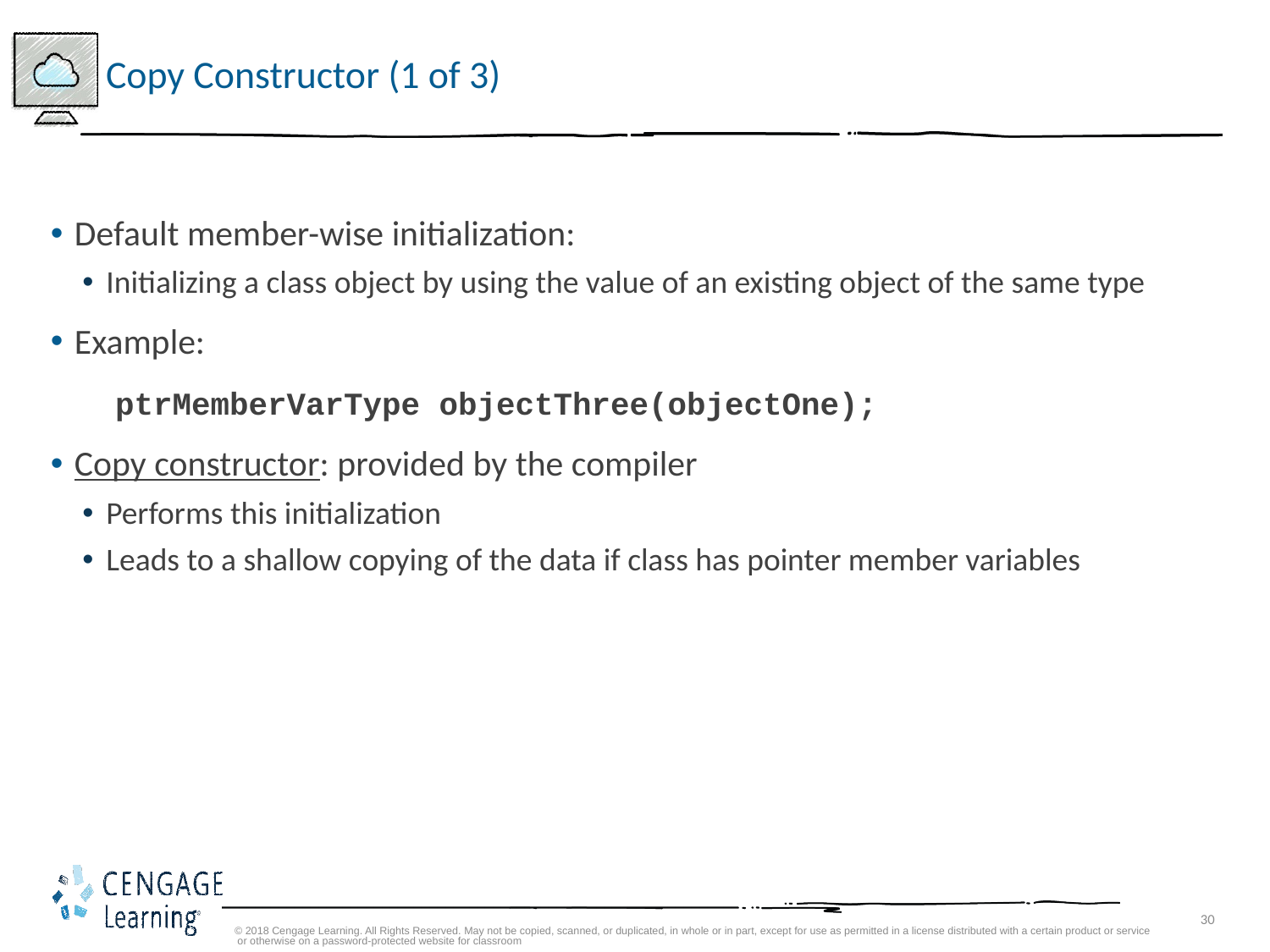

# Copy Constructor (1 of 3)
Default member-wise initialization:
Initializing a class object by using the value of an existing object of the same type
Example:
  ptrMemberVarType objectThree(objectOne);
Copy constructor: provided by the compiler
Performs this initialization
Leads to a shallow copying of the data if class has pointer member variables
© 2018 Cengage Learning. All Rights Reserved. May not be copied, scanned, or duplicated, in whole or in part, except for use as permitted in a license distributed with a certain product or service or otherwise on a password-protected website for classroom